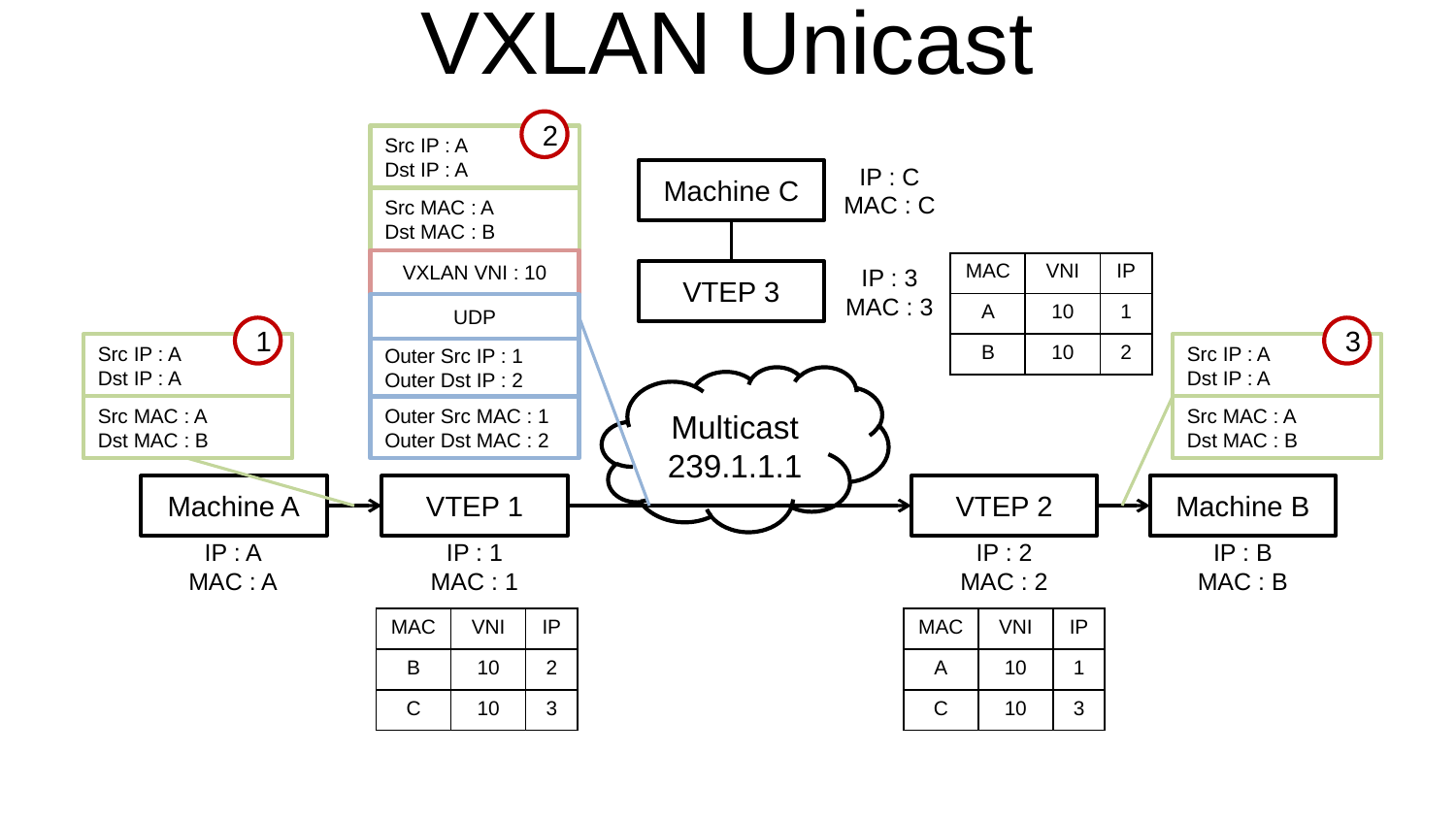

# VXLAN Unicast
2
Src IP : A
Dst IP : A
IP : C
MAC : C
Machine C
Src MAC : A
Dst MAC : B
VXLAN VNI : 10
| MAC | VNI | IP |
| --- | --- | --- |
| A | 10 | 1 |
| B | 10 | 2 |
VTEP 3
IP : 3
MAC : 3
UDP
1
3
Src IP : A
Dst IP : A
Src IP : A
Dst IP : A
Outer Src IP : 1
Outer Dst IP : 2
Multicast
239.1.1.1
Src MAC : A
Dst MAC : B
Src MAC : A
Dst MAC : B
Outer Src MAC : 1
Outer Dst MAC : 2
Machine A
Machine B
VTEP 1
VTEP 2
IP : A
MAC : A
IP : 1
MAC : 1
IP : 2
MAC : 2
IP : B
MAC : B
| MAC | VNI | IP |
| --- | --- | --- |
| B | 10 | 2 |
| C | 10 | 3 |
| MAC | VNI | IP |
| --- | --- | --- |
| A | 10 | 1 |
| C | 10 | 3 |